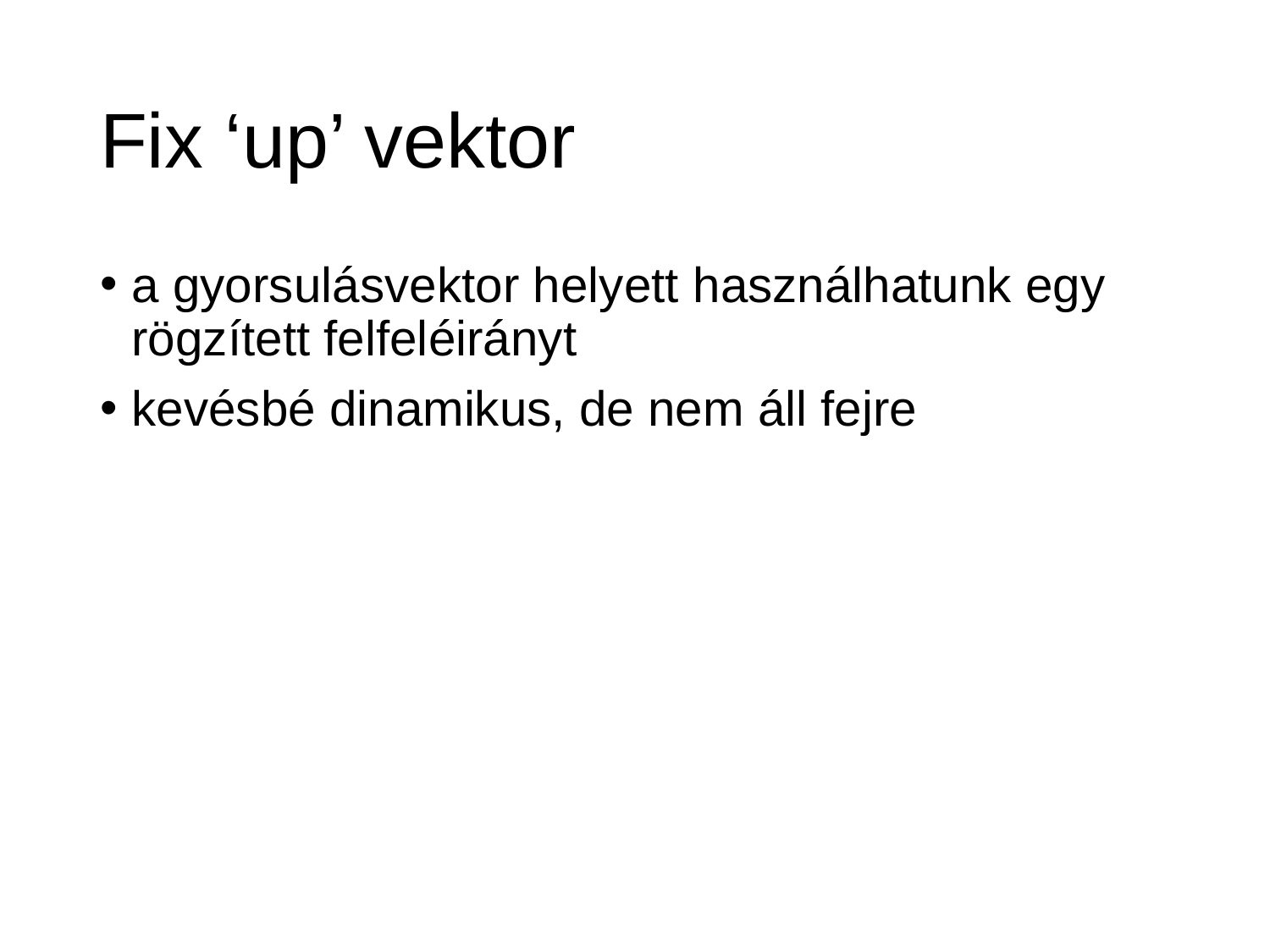

# Fix ‘up’ vektor
a gyorsulásvektor helyett használhatunk egy rögzített felfeléirányt
kevésbé dinamikus, de nem áll fejre